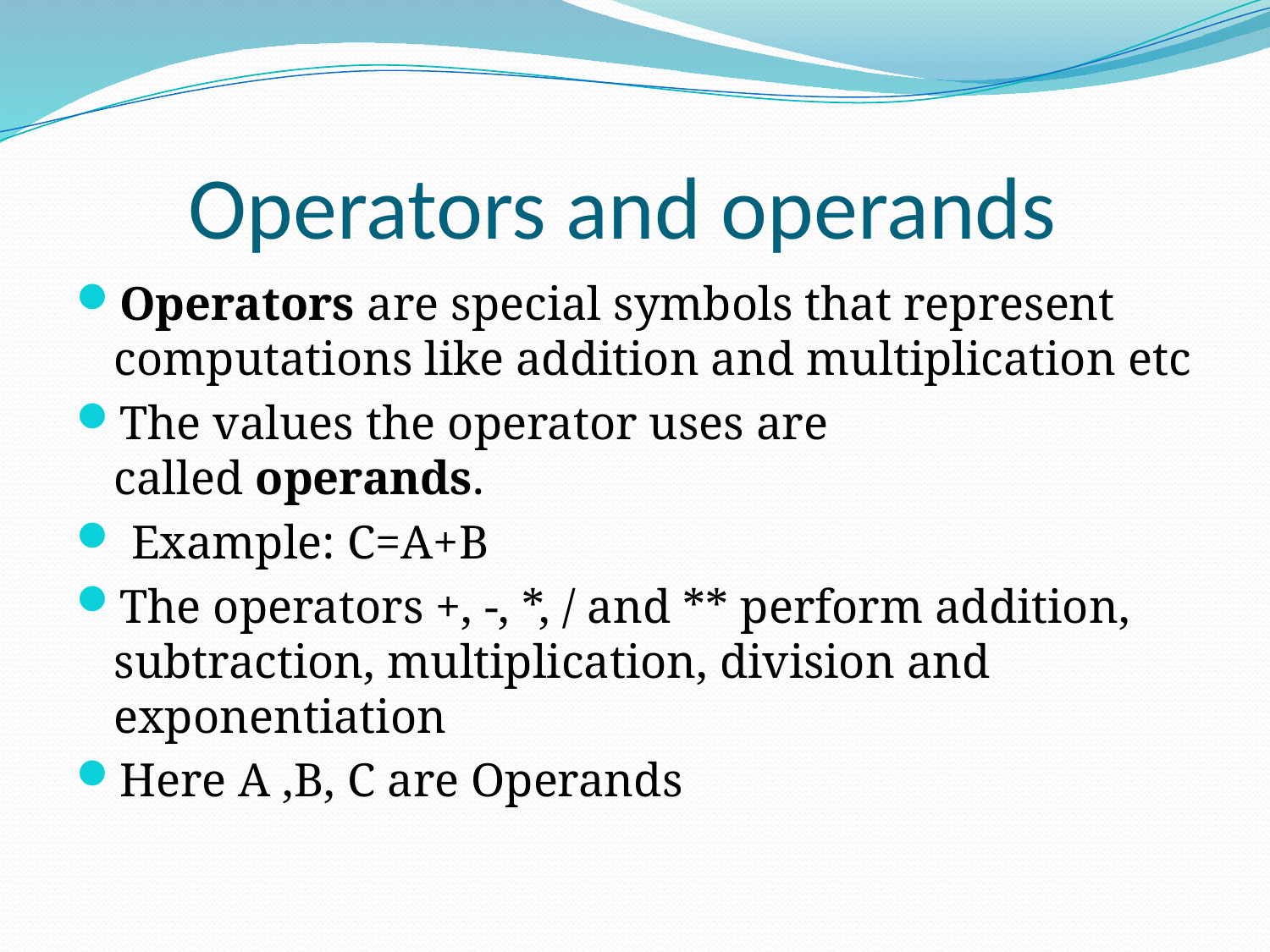

# Operators and operands
Operators are special symbols that represent computations like addition and multiplication etc
The values the operator uses are called operands.
 Example: C=A+B
The operators +, -, *, / and ** perform addition, subtraction, multiplication, division and exponentiation
Here A ,B, C are Operands